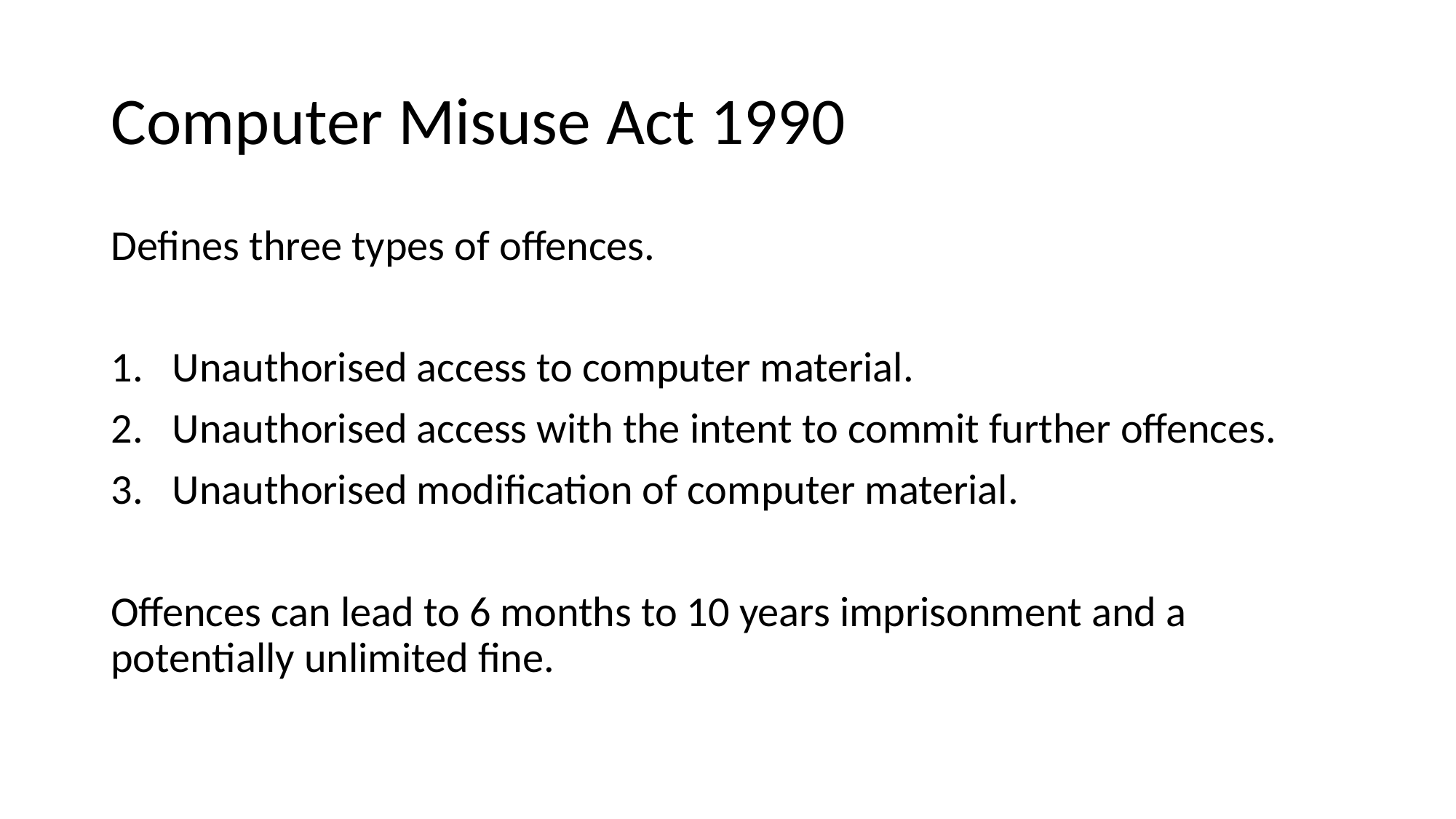

# Computer Misuse Act 1990
Defines three types of offences.

Unauthorised access to computer material.
Unauthorised access with the intent to commit further offences.
Unauthorised modification of computer material.

Offences can lead to 6 months to 10 years imprisonment and a potentially unlimited fine.